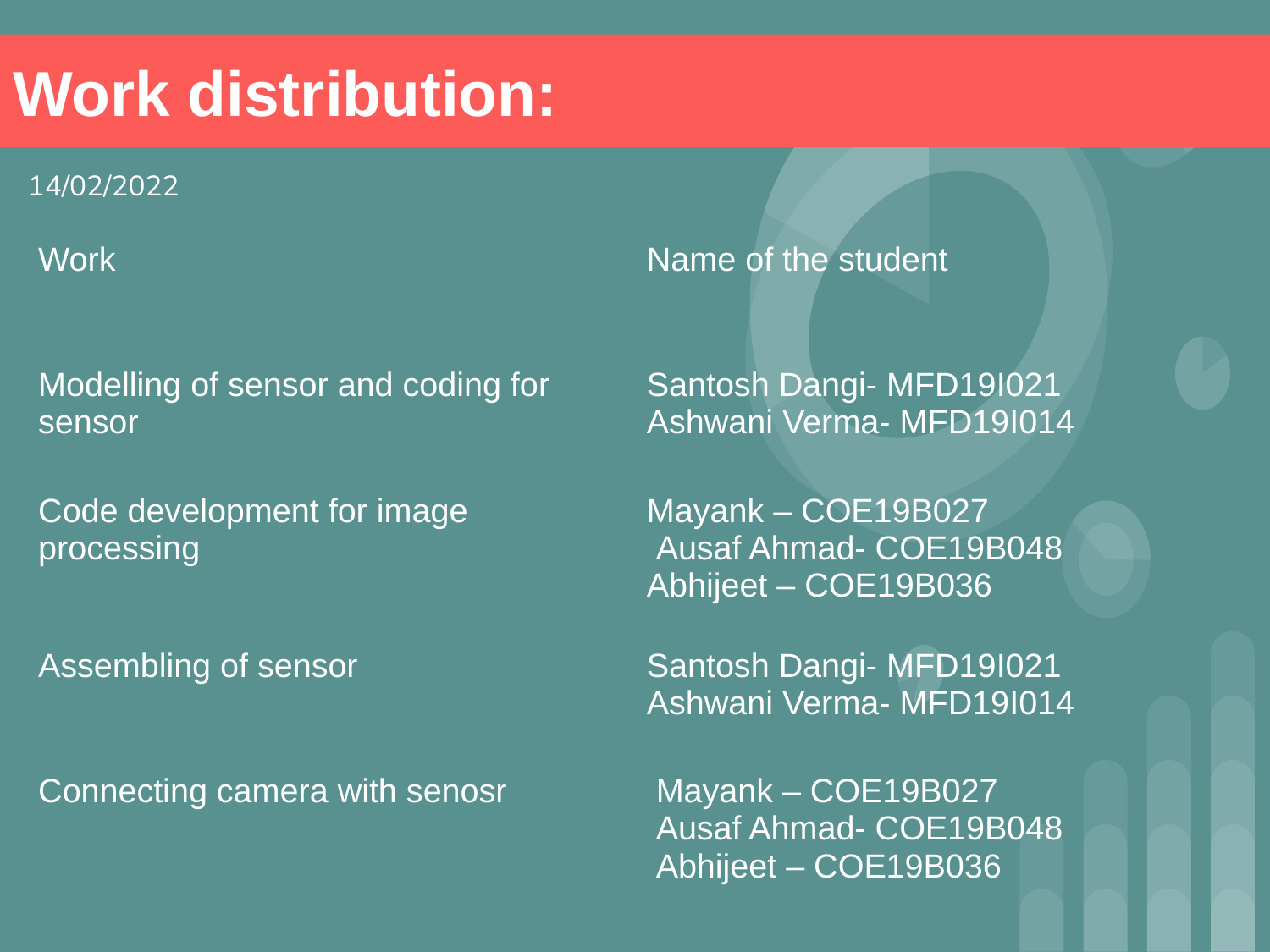

# Work distribution:
14/02/2022
| Work | Name of the student |
| --- | --- |
| Modelling of sensor and coding for sensor | Santosh Dangi- MFD19I021 Ashwani Verma- MFD19I014 |
| Code development for image processing | Mayank – COE19B027 Ausaf Ahmad- COE19B048 Abhijeet – COE19B036 |
| Assembling of sensor | Santosh Dangi- MFD19I021 Ashwani Verma- MFD19I014 |
| Connecting camera with senosr | Mayank – COE19B027 Ausaf Ahmad- COE19B048 Abhijeet – COE19B036 |